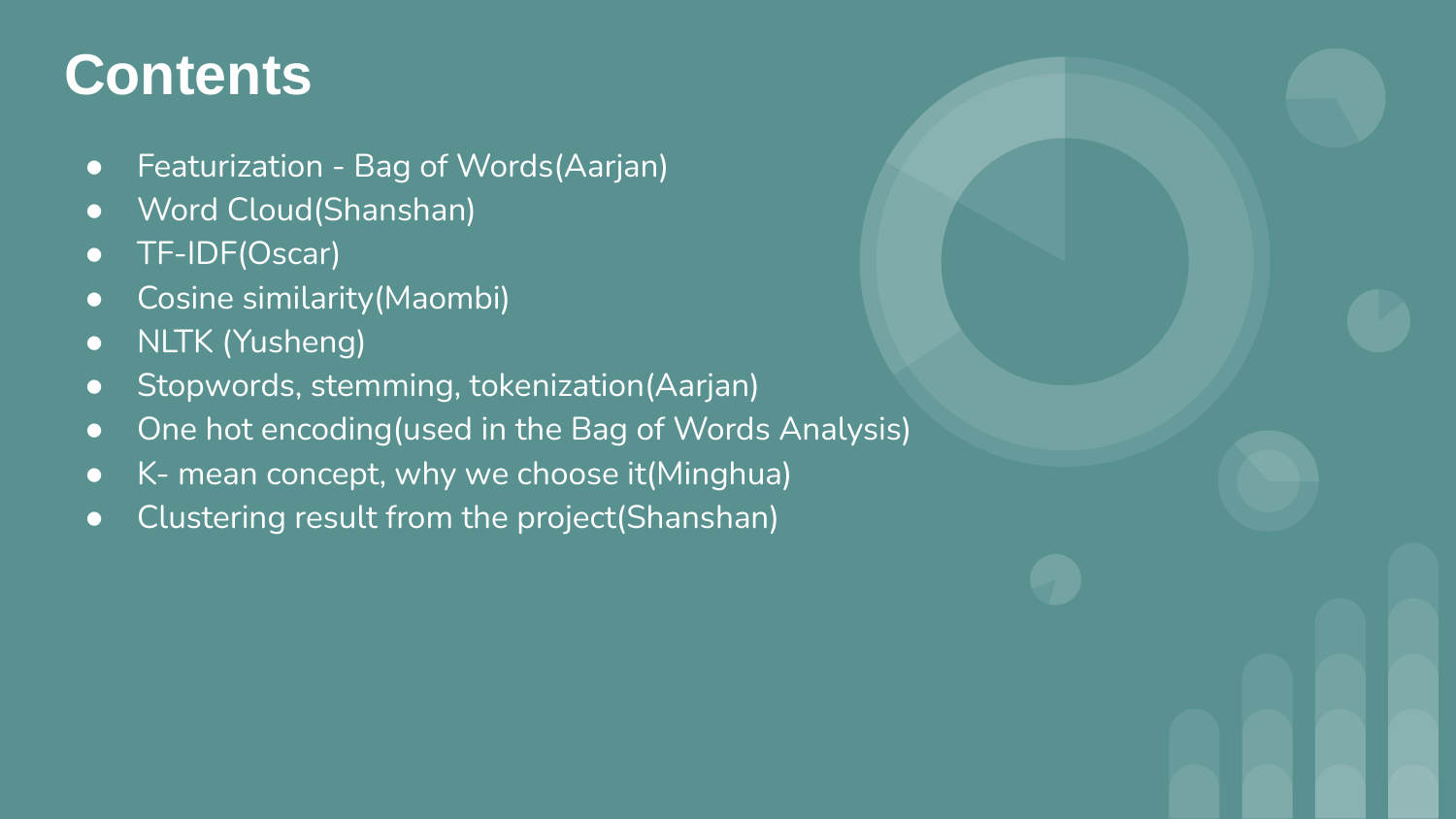

# Contents
Featurization - Bag of Words(Aarjan)
Word Cloud(Shanshan)
TF-IDF(Oscar)
Cosine similarity(Maombi)
NLTK (Yusheng)
Stopwords, stemming, tokenization(Aarjan)
One hot encoding(used in the Bag of Words Analysis)
K- mean concept, why we choose it(Minghua)
Clustering result from the project(Shanshan)